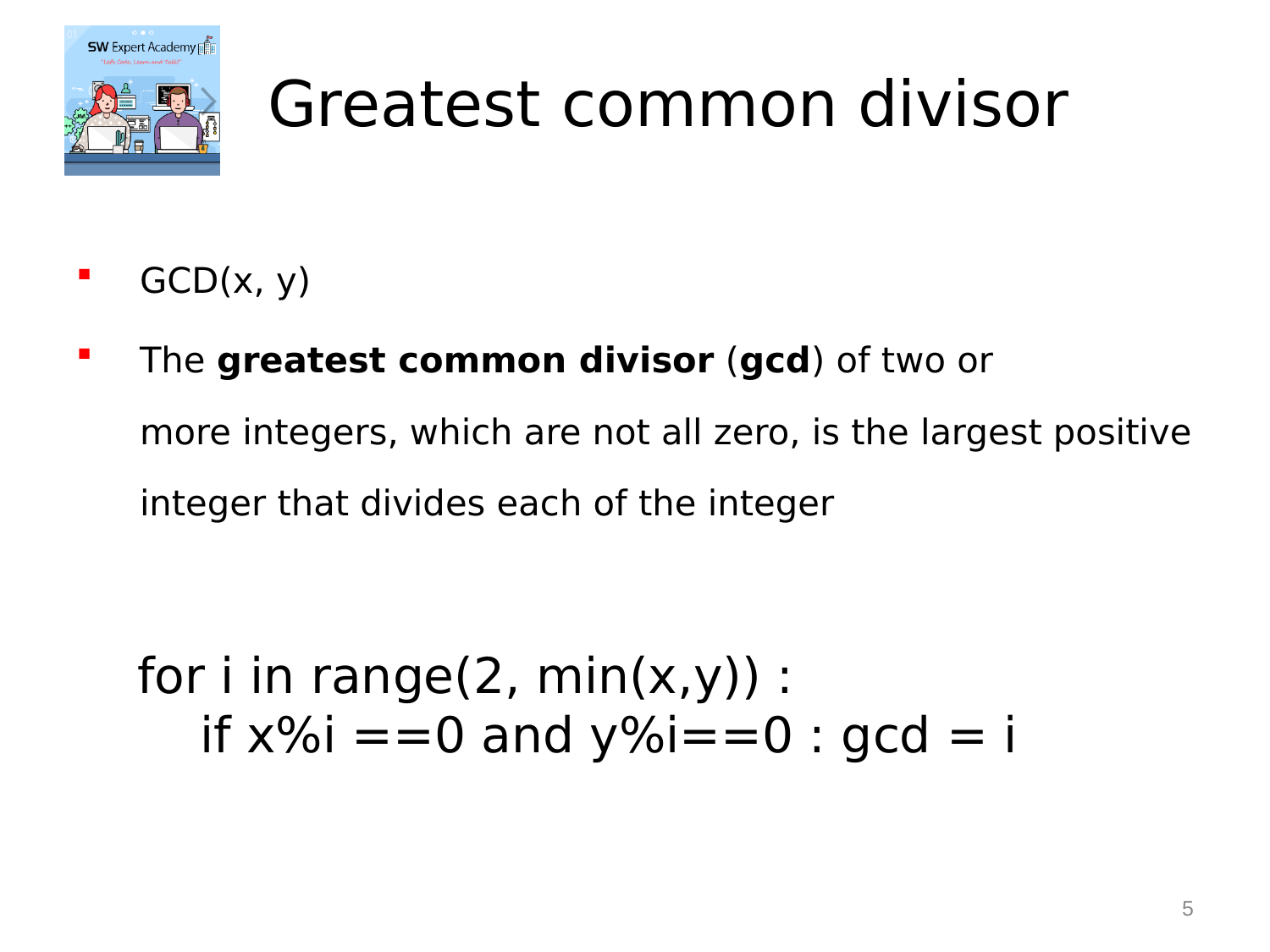

# Greatest common divisor
GCD(x, y)
The greatest common divisor (gcd) of two or more integers, which are not all zero, is the largest positive integer that divides each of the integer

for i in range(2, min(x,y)) :
    if x%i ==0 and y%i==0 : gcd = i
5